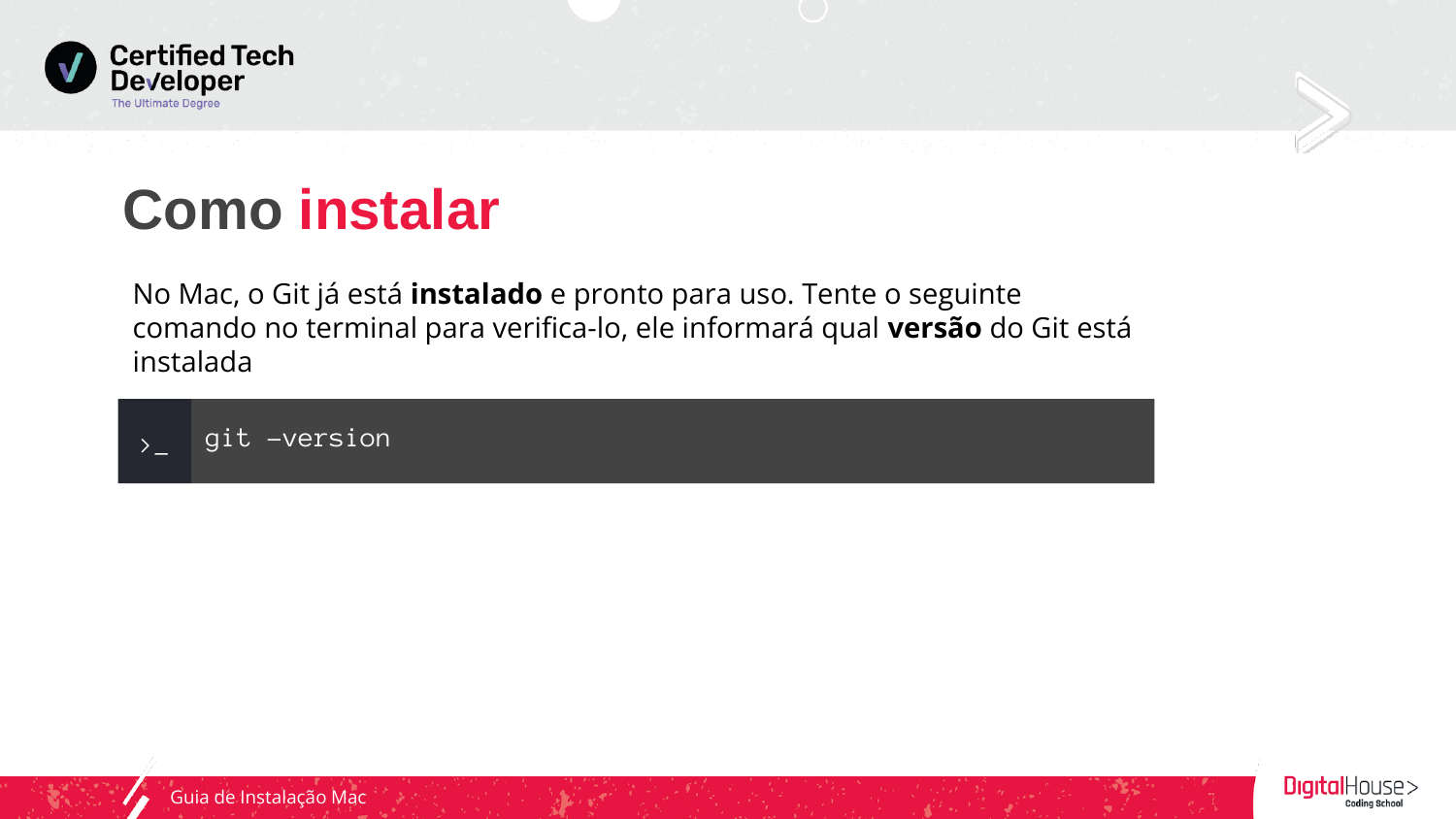

# Como instalar
No Mac, o Git já está instalado e pronto para uso. Tente o seguinte comando no terminal para verifica-lo, ele informará qual versão do Git está instalada
>_
git -version